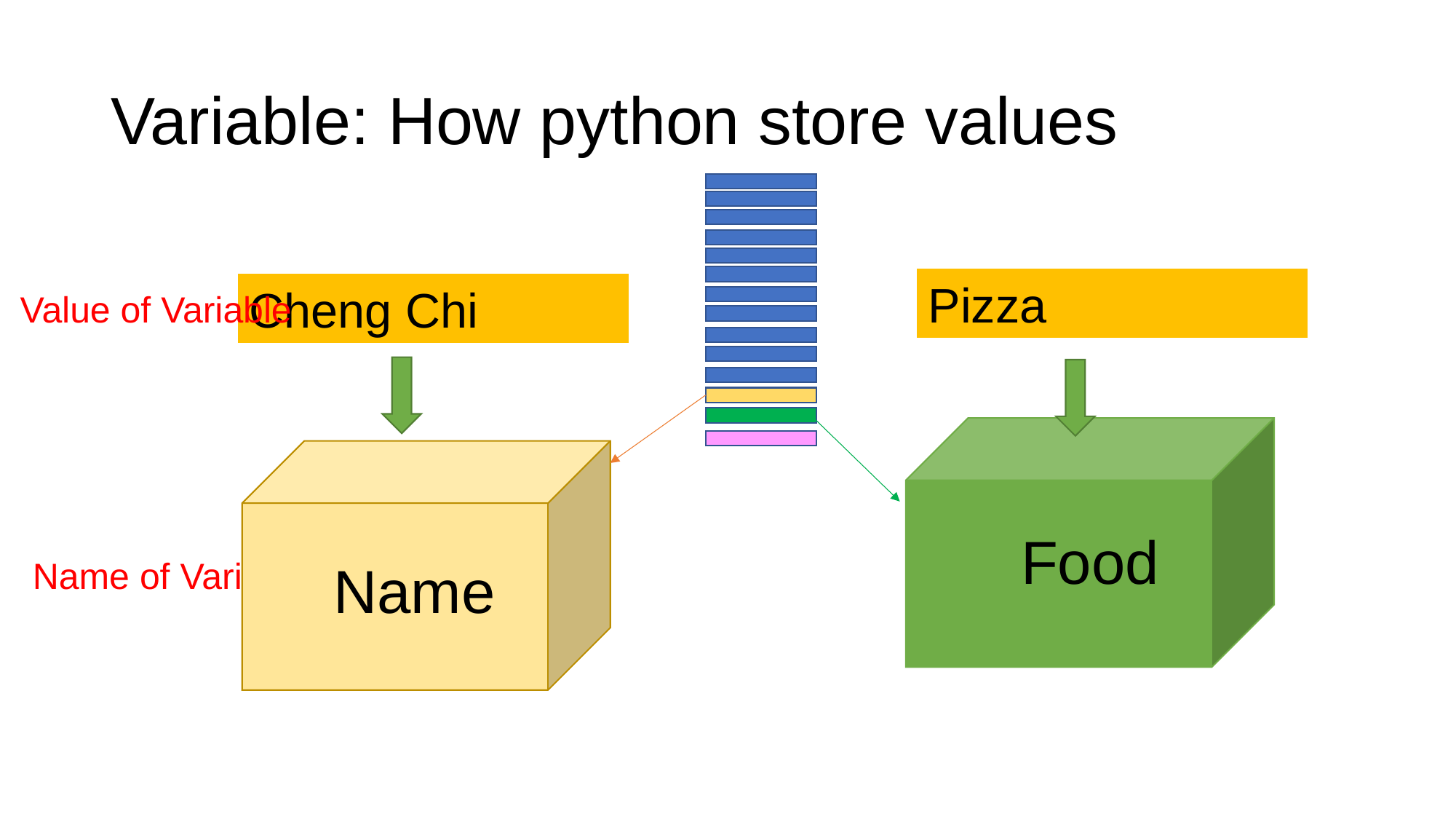

# Variable: How python store values

Pizza
Cheng Chi
Value of Variable

Food
Name of Variable
Name